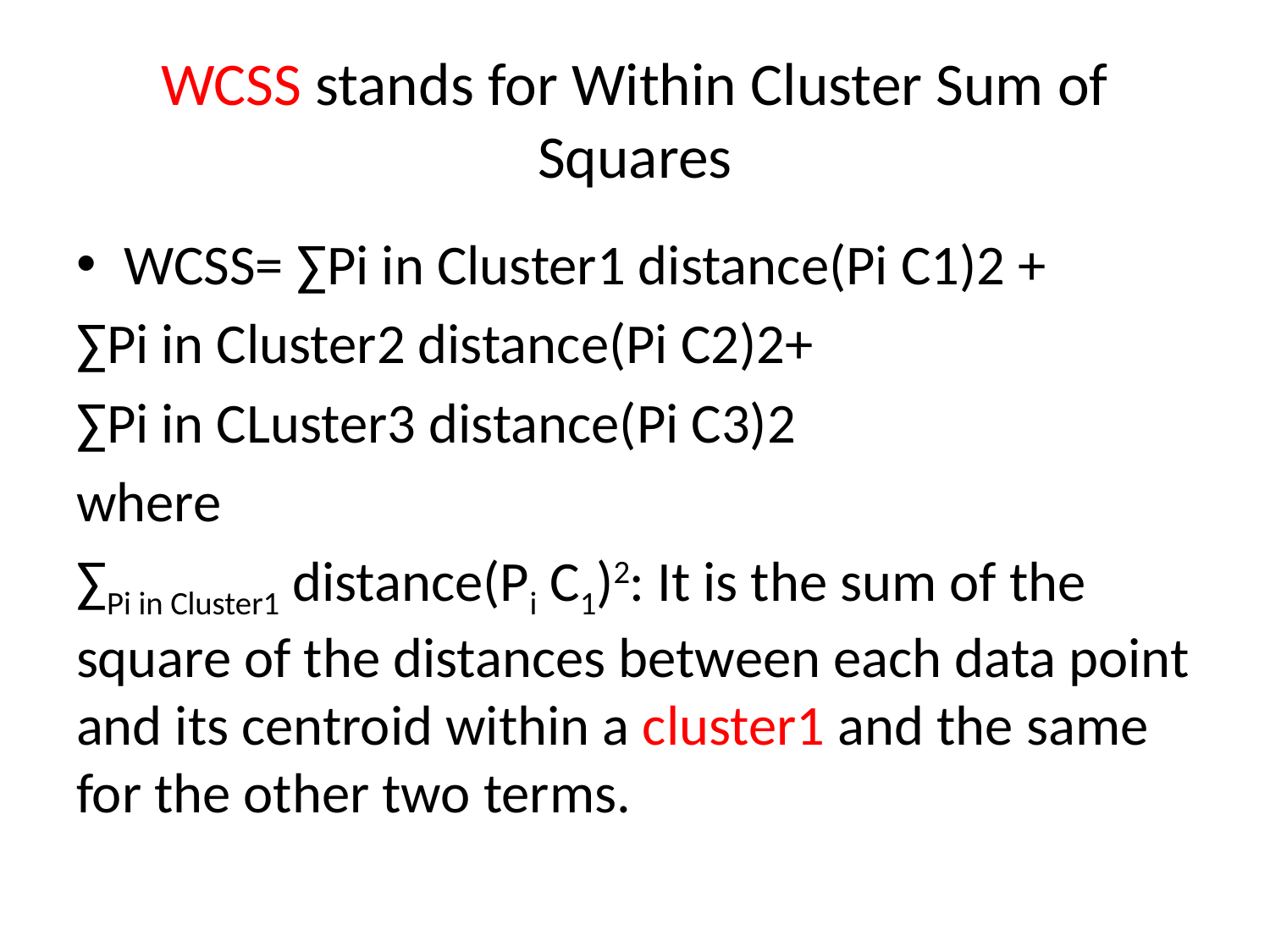

# WCSS stands for Within Cluster Sum of Squares
WCSS= ∑Pi in Cluster1 distance(Pi C1)2 +
∑Pi in Cluster2 distance(Pi C2)2+
∑Pi in CLuster3 distance(Pi C3)2
where
∑Pi in Cluster1 distance(Pi C1)2: It is the sum of the square of the distances between each data point and its centroid within a cluster1 and the same for the other two terms.